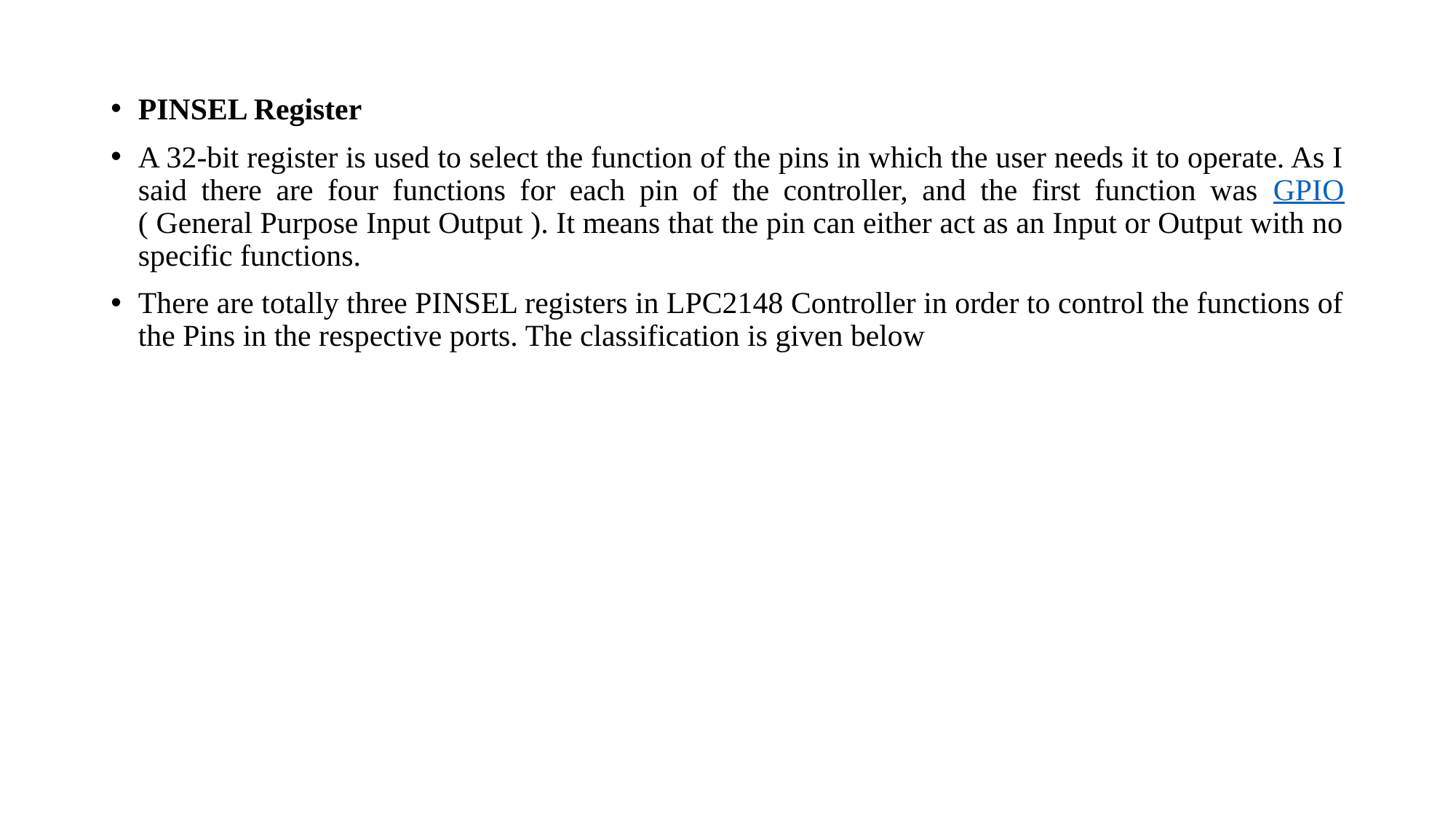

PINSEL Register
A 32-bit register is used to select the function of the pins in which the user needs it to operate. As I said there are four functions for each pin of the controller, and the first function was GPIO ( General Purpose Input Output ). It means that the pin can either act as an Input or Output with no specific functions.
There are totally three PINSEL registers in LPC2148 Controller in order to control the functions of the Pins in the respective ports. The classification is given below